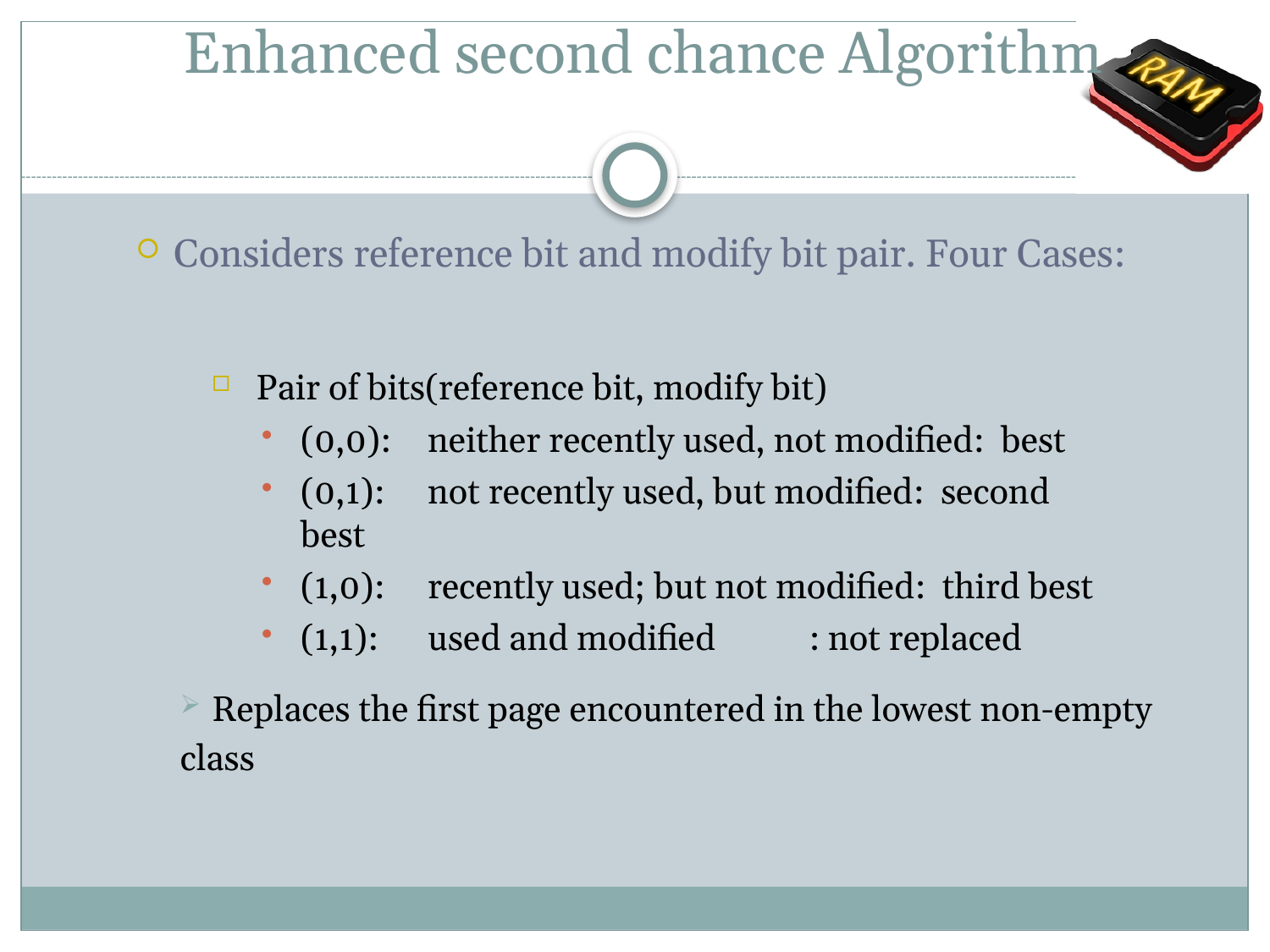

# Enhanced second chance Algorithm
Considers reference bit and modify bit pair. Four Cases:

Replaces the first page encountered in the lowest non-empty
class
Pair of bits(reference bit, modify bit)
(0,0): 	neither recently used, not modified:  best
(0,1):	not recently used, but modified:  second best
(1,0):	recently used; but not modified:  third best
(1,1):	used and modified 	: not replaced